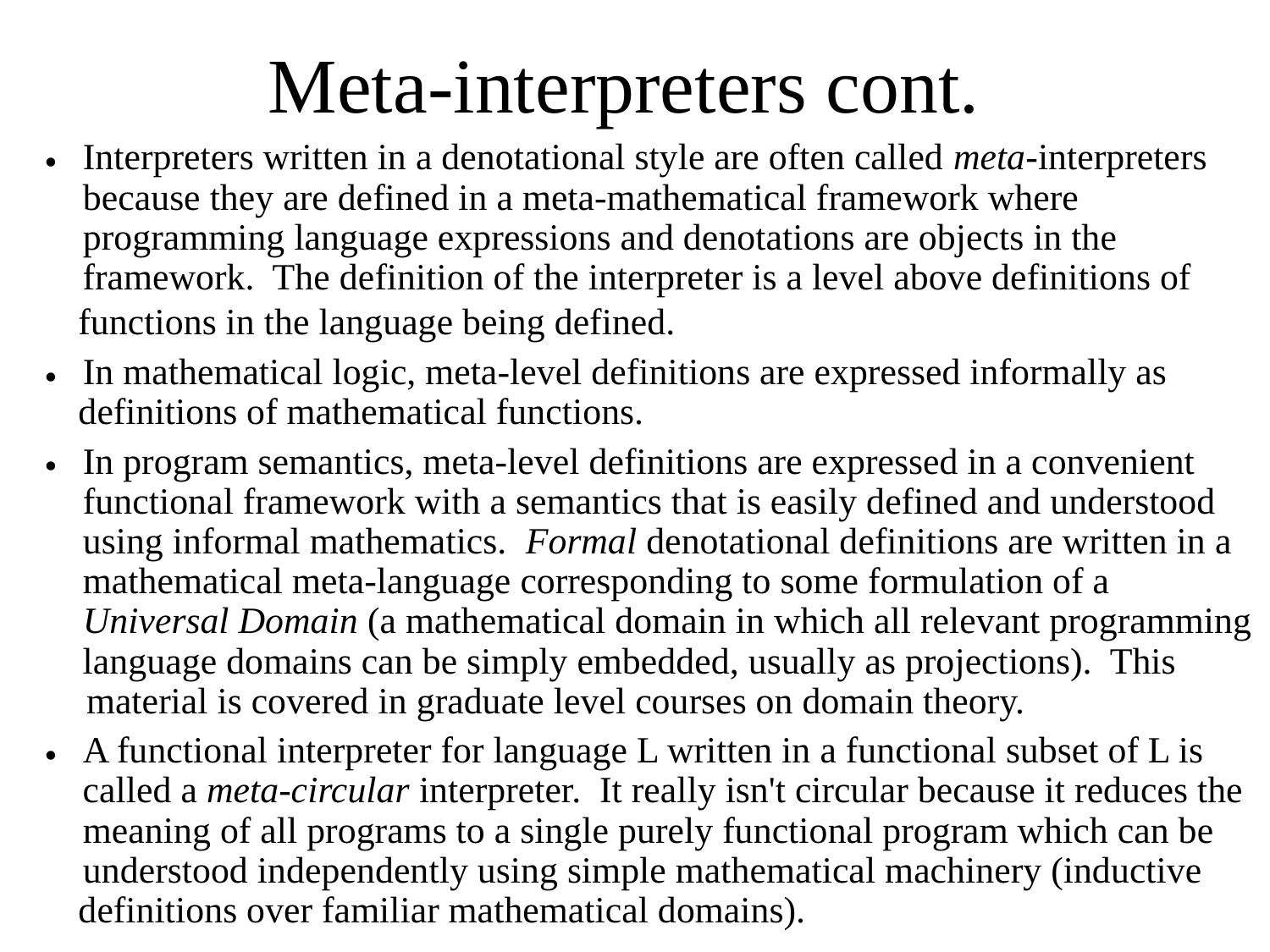

Meta-interpreters cont.
Interpreters written in a denotational style are often called meta-interpreters
•
because they are defined in a meta-mathematical framework where
programming language expressions and denotations are objects in the
framework.  The definition of the interpreter is a level above definitions of
functions in the language being defined.
In mathematical logic, meta-level definitions are expressed informally as
•
definitions of mathematical functions.
In program semantics, meta-level definitions are expressed in a convenient
•
functional framework with a semantics that is easily defined and understood
using informal mathematics.  Formal denotational definitions are written in a
mathematical meta-language corresponding to some formulation of a
Universal Domain (a mathematical domain in which all relevant programming
language domains can be simply embedded, usually as projections).  This
material is covered in graduate level courses on domain theory.
A functional interpreter for language L written in a functional subset of L is
•
called a meta-circular interpreter.  It really isn't circular because it reduces the
meaning of all programs to a single purely functional program which can be
understood independently using simple mathematical machinery (inductive

definitions over familiar mathematical domains).